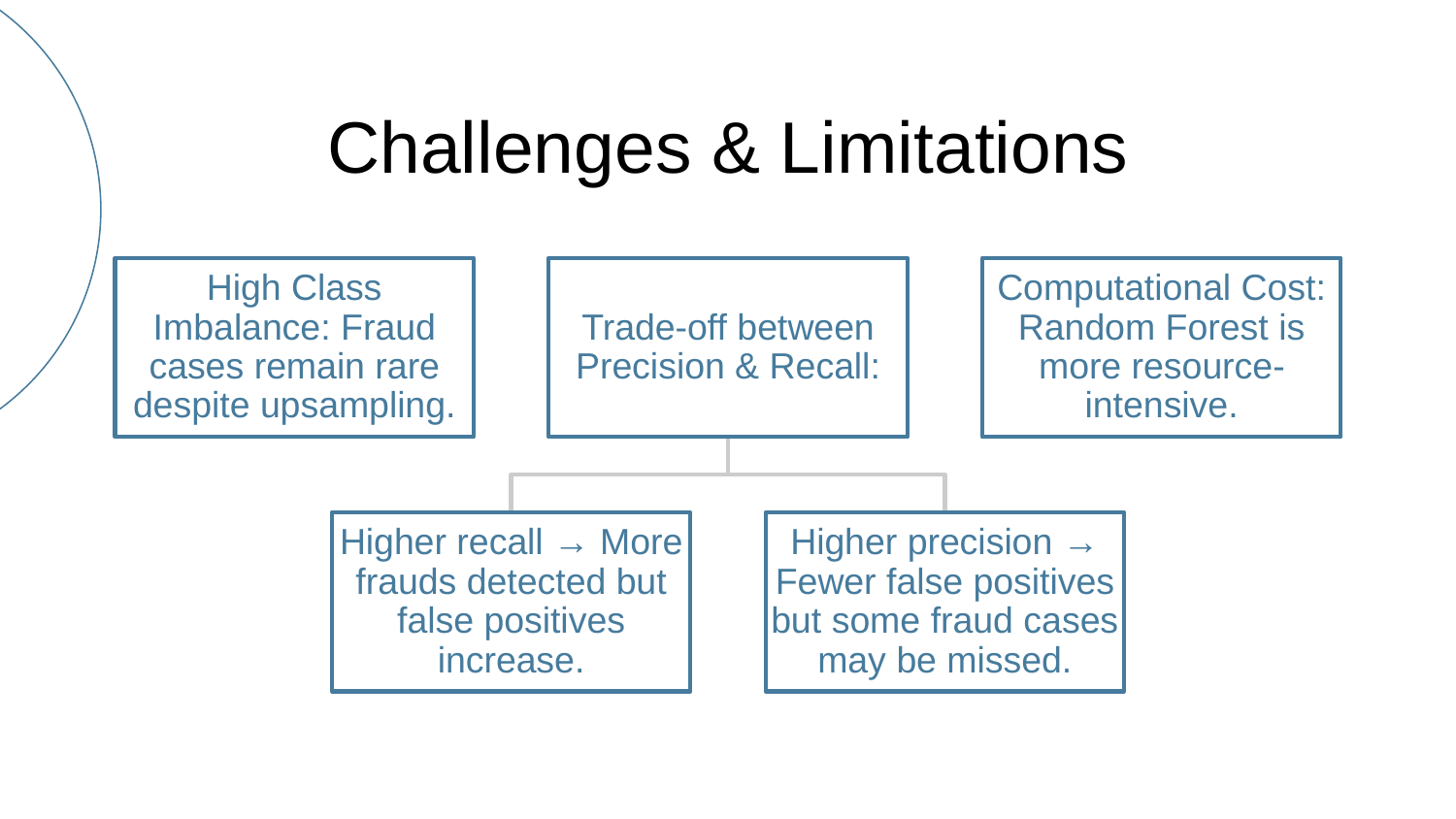

# Challenges & Limitations
High Class Imbalance: Fraud cases remain rare despite upsampling.
Trade-off between Precision & Recall:
Higher recall → More frauds detected but false positives increase.
Higher precision → Fewer false positives but some fraud cases may be missed.
Computational Cost: Random Forest is more resource-intensive.